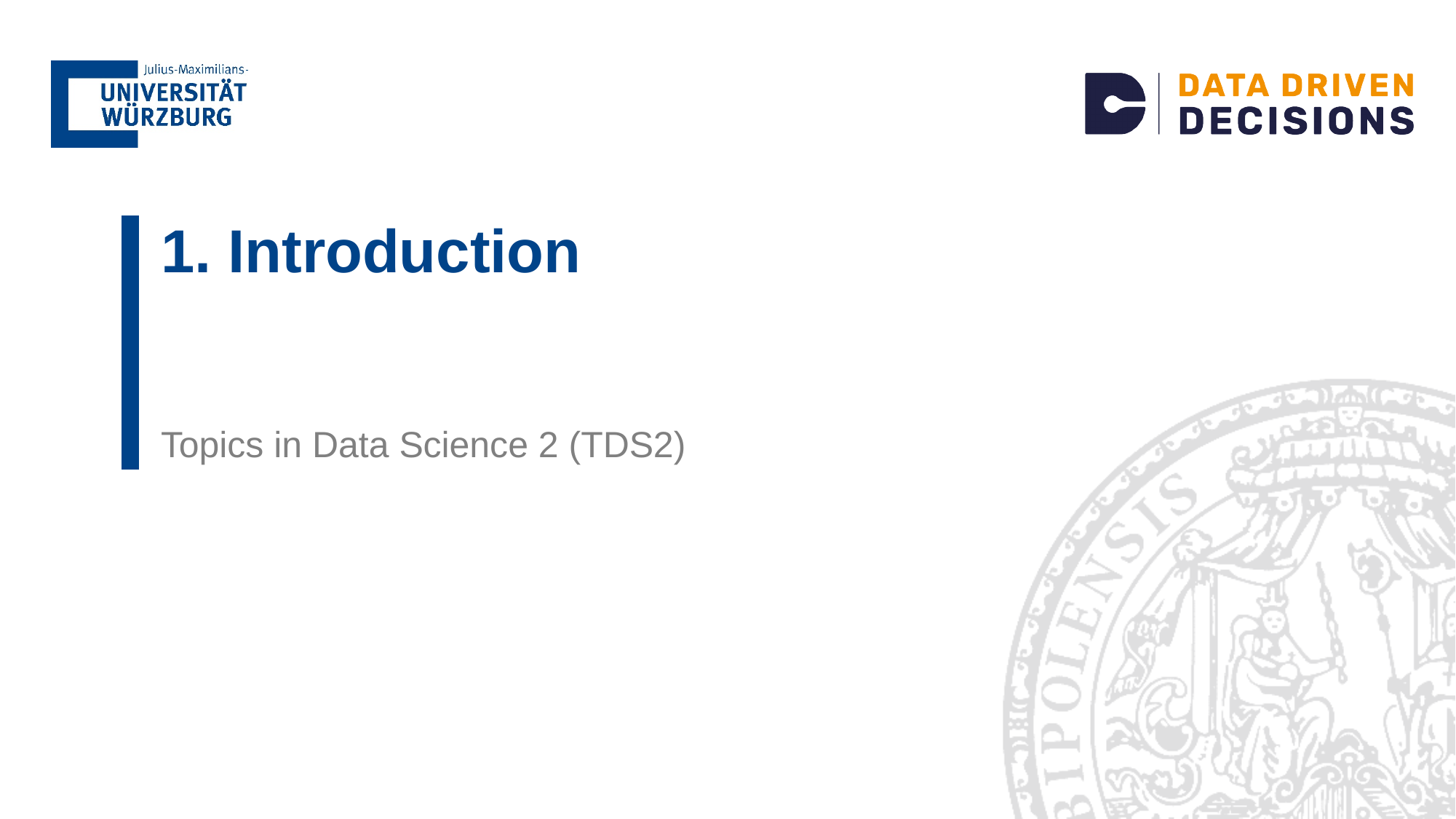

# 1. Introduction
Topics in Data Science 2 (TDS2)